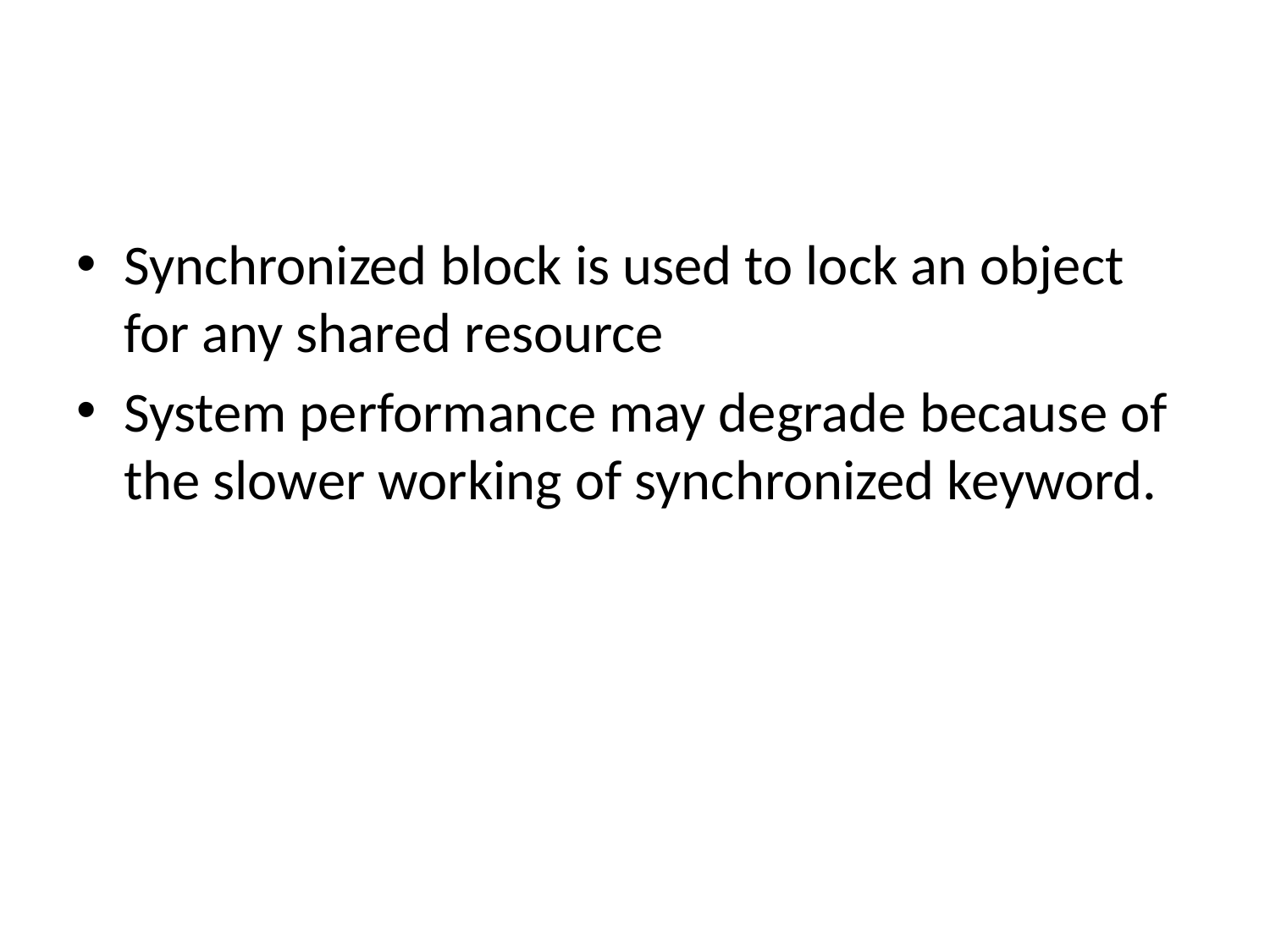

#
Synchronized block is used to lock an object for any shared resource
System performance may degrade because of the slower working of synchronized keyword.